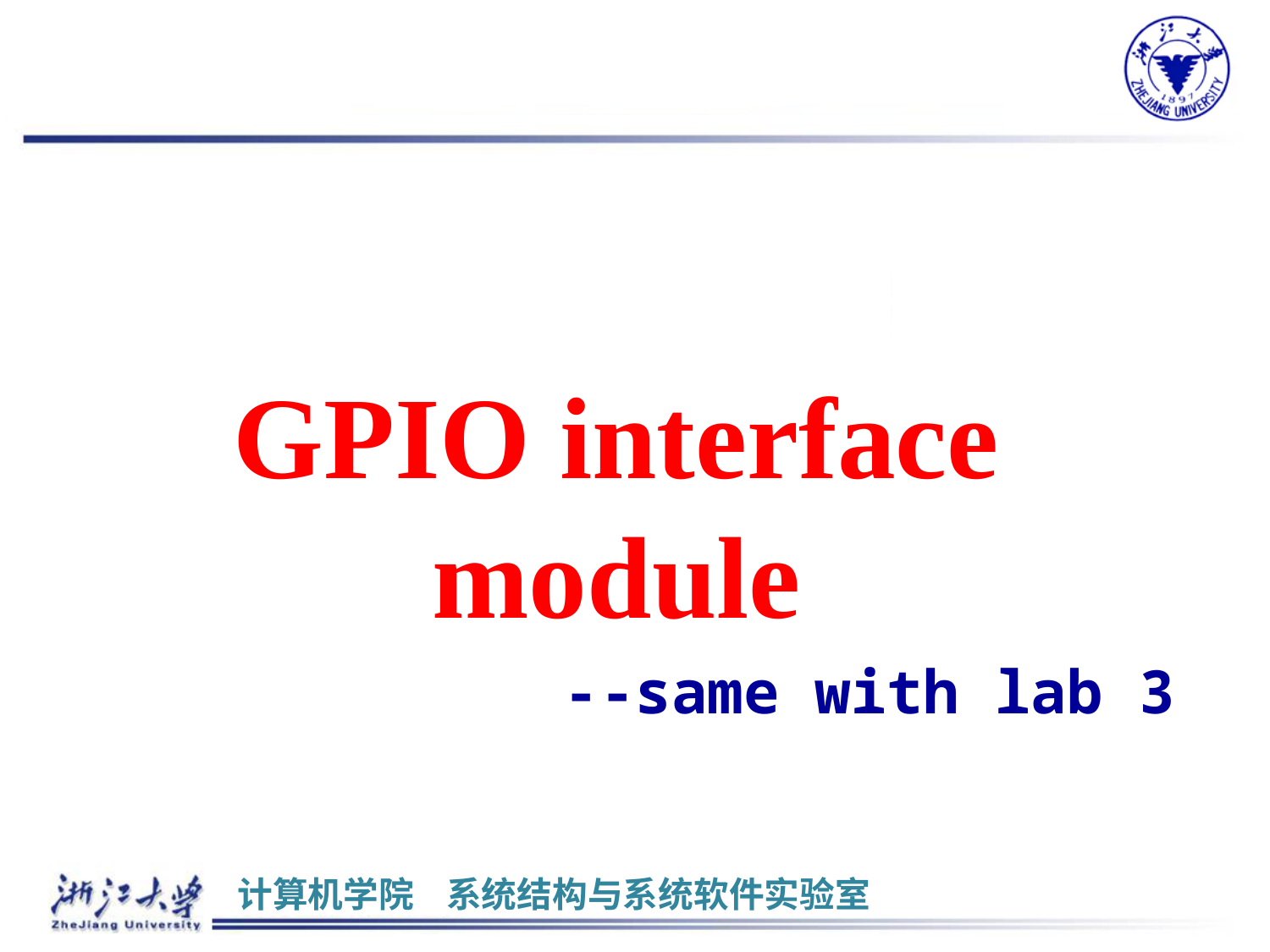

#
GPIO interface module
--same with lab 3